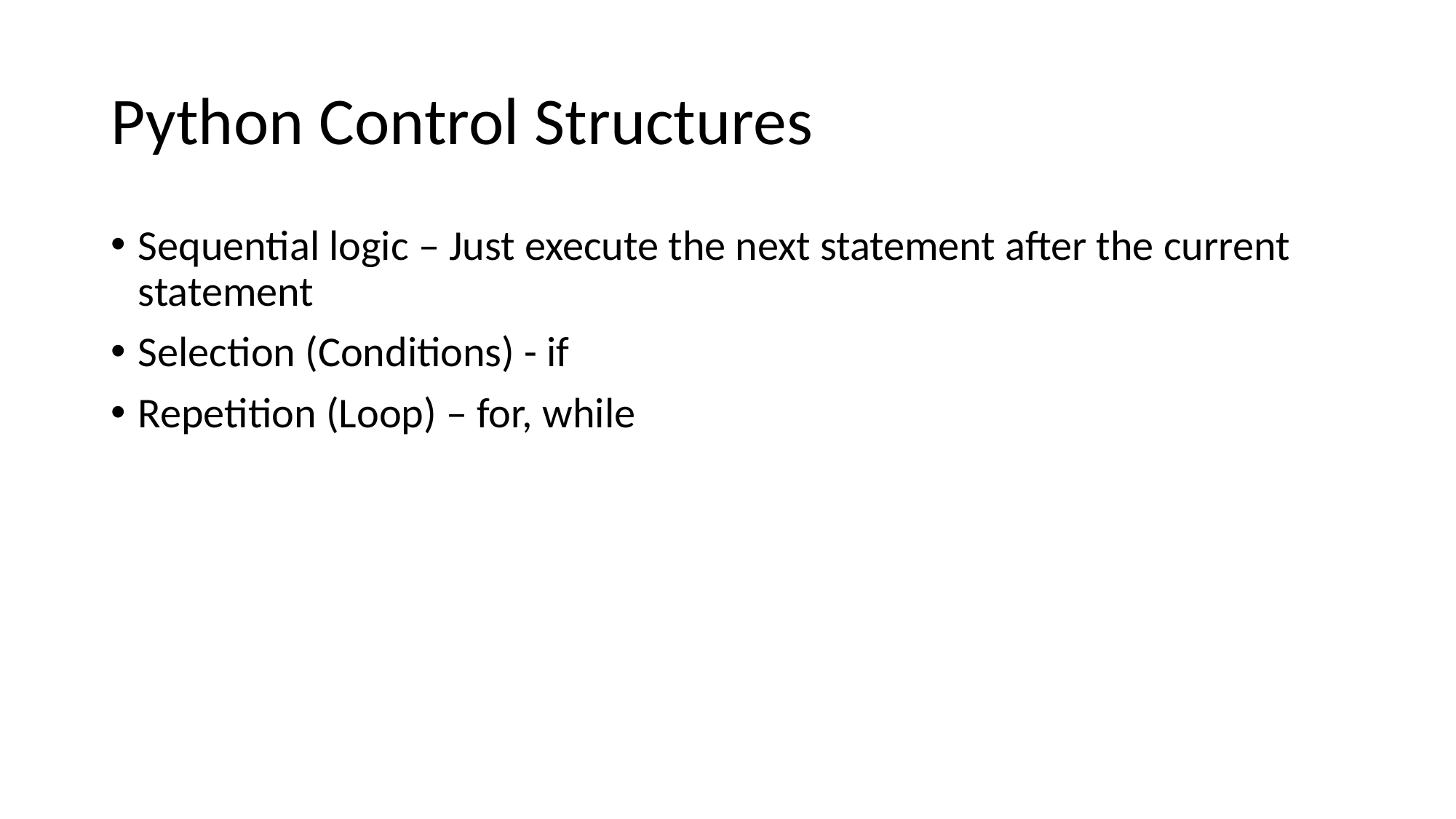

# Python Control Structures
Sequential logic – Just execute the next statement after the current statement
Selection (Conditions) - if
Repetition (Loop) – for, while